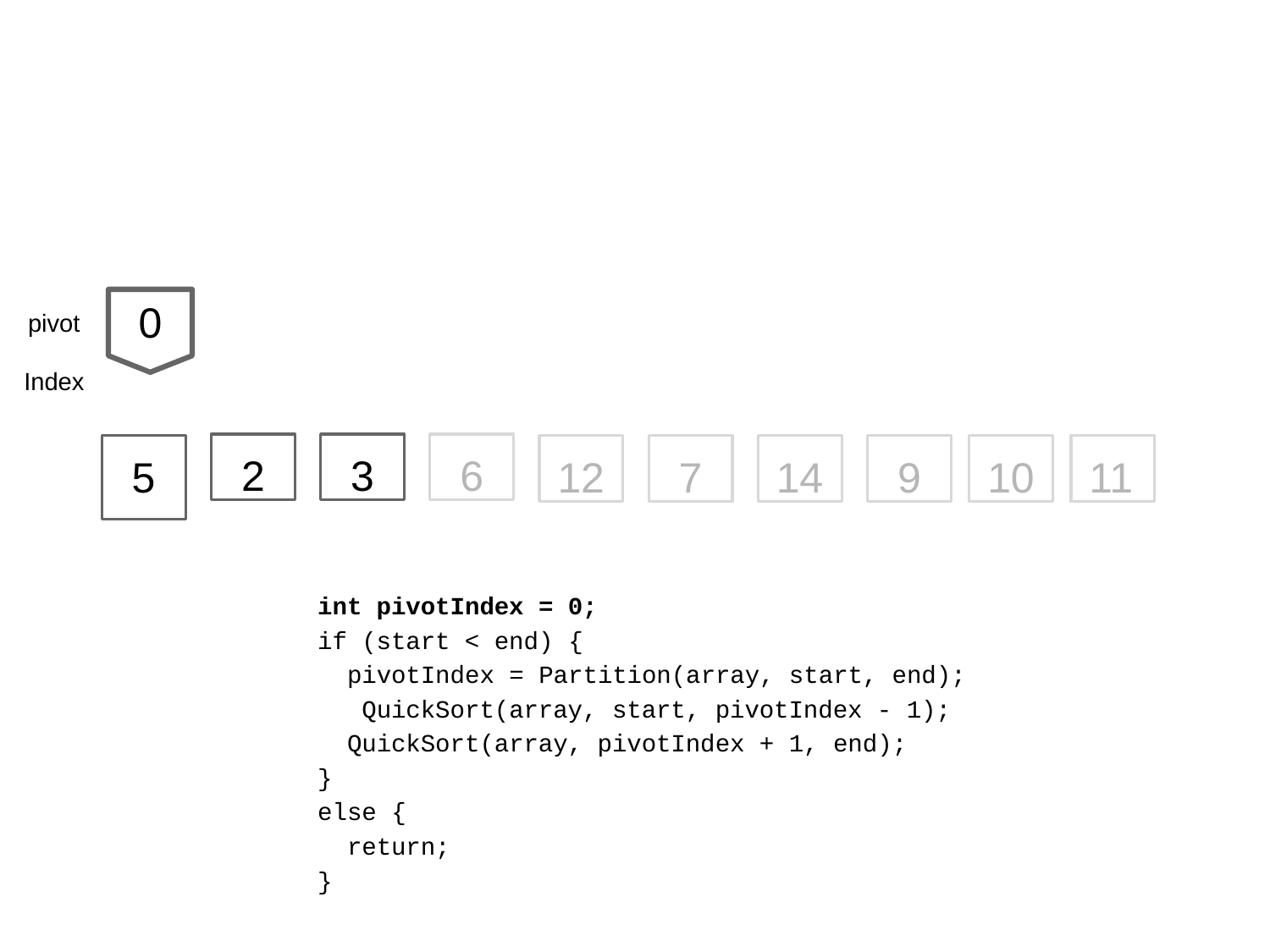

0
pivot  Index
2
3
6

12
7
14
9
10
11
5
int pivotIndex = 0;
if (start < end) {
pivotIndex = Partition(array, start, end);  QuickSort(array, start, pivotIndex - 1);  QuickSort(array, pivotIndex + 1, end);
}
else {
return;
}